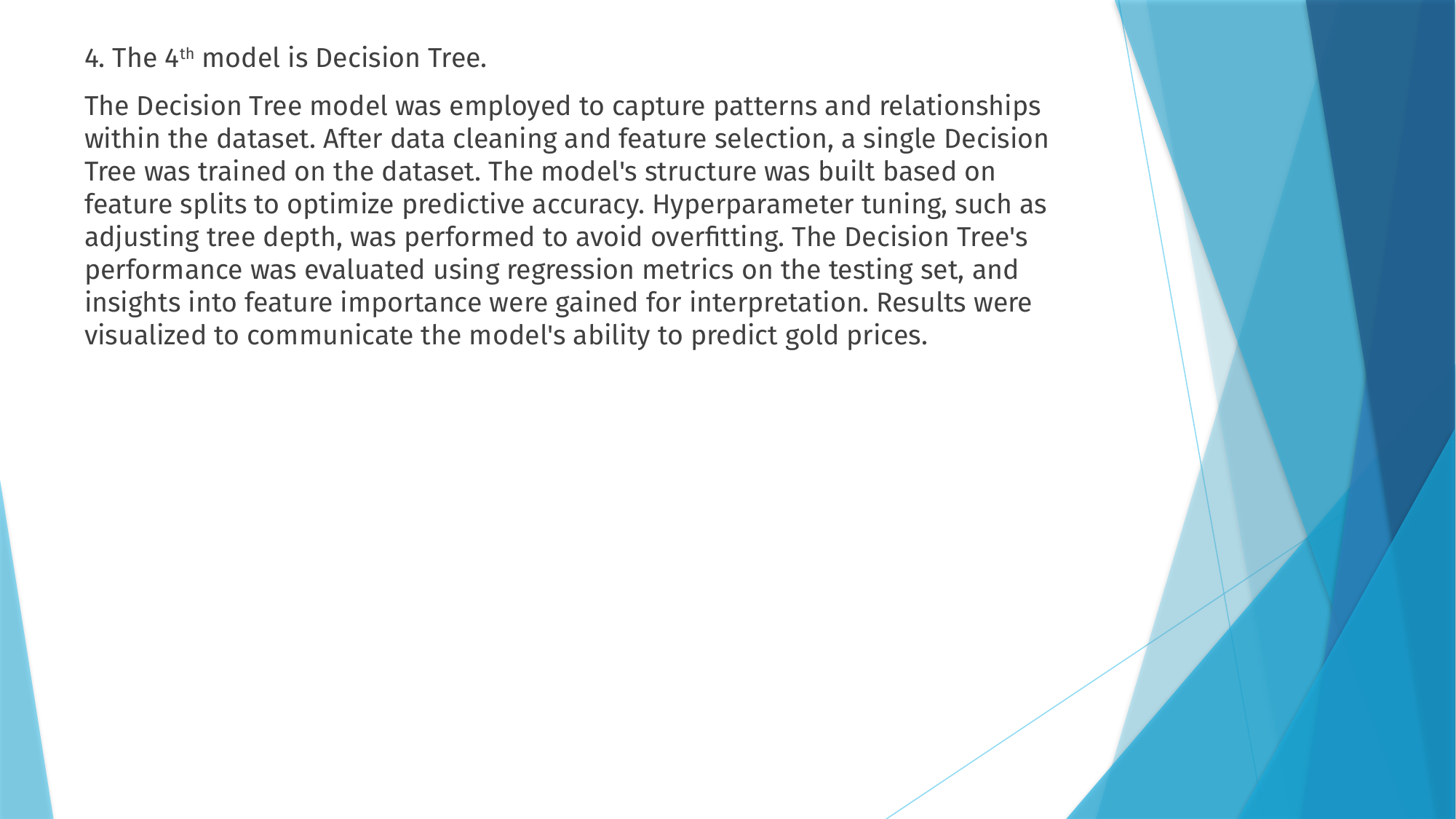

4. The 4th model is Decision Tree.
The Decision Tree model was employed to capture patterns and relationships within the dataset. After data cleaning and feature selection, a single Decision Tree was trained on the dataset. The model's structure was built based on feature splits to optimize predictive accuracy. Hyperparameter tuning, such as adjusting tree depth, was performed to avoid overfitting. The Decision Tree's performance was evaluated using regression metrics on the testing set, and insights into feature importance were gained for interpretation. Results were visualized to communicate the model's ability to predict gold prices.